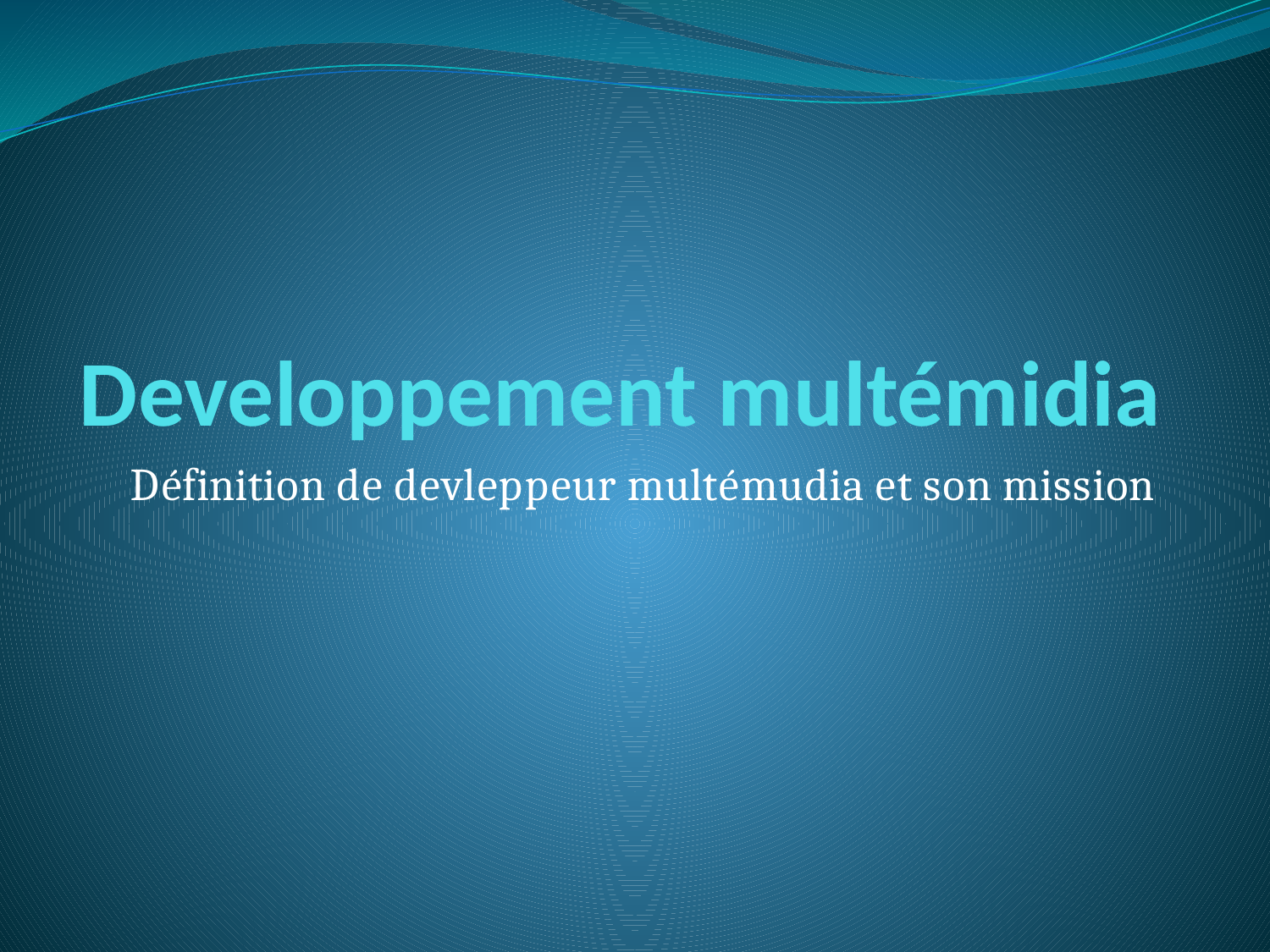

# Developpement multémidia
Définition de devleppeur multémudia et son mission